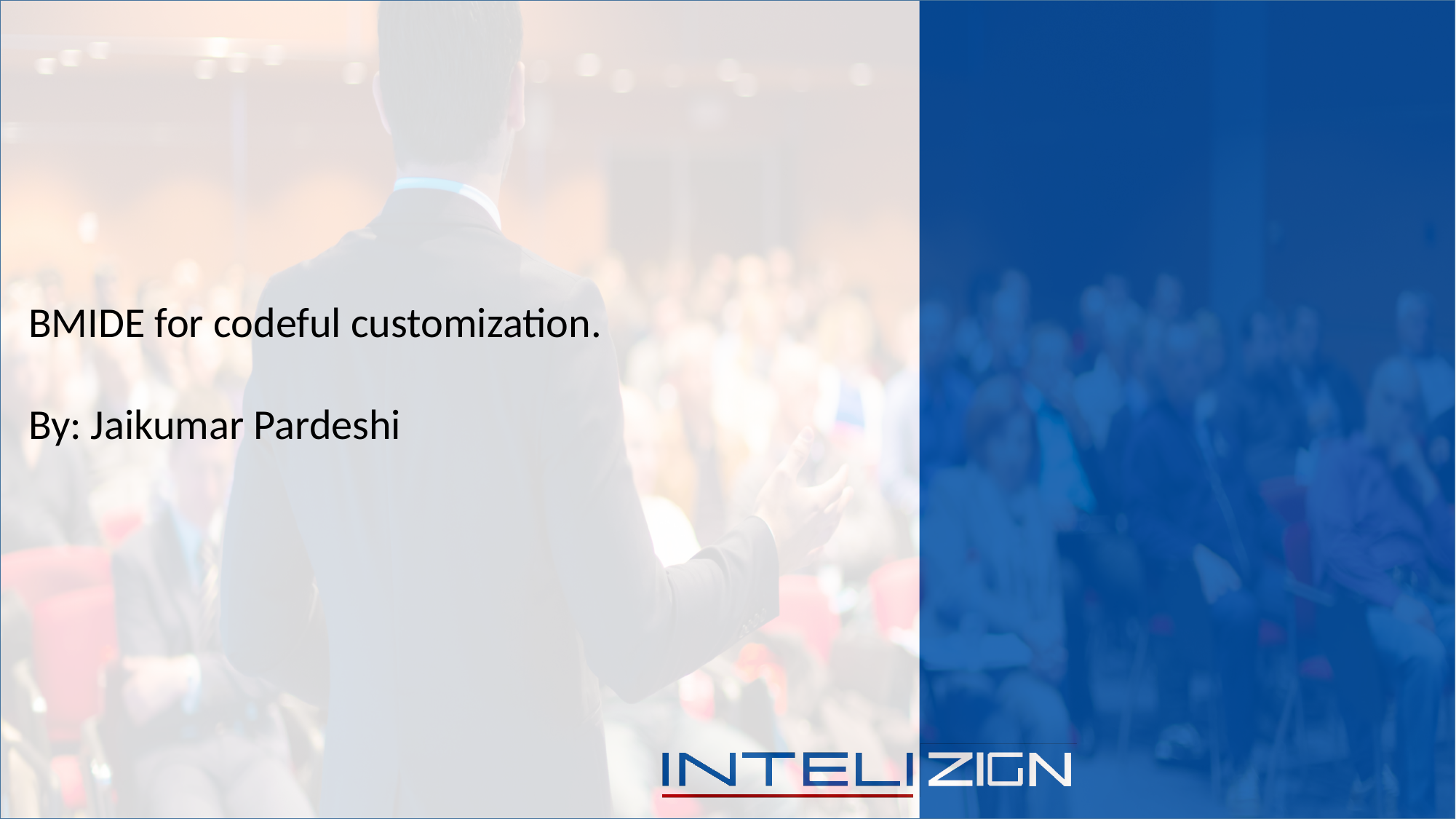

BMIDE for codeful customization.

By: Jaikumar Pardeshi